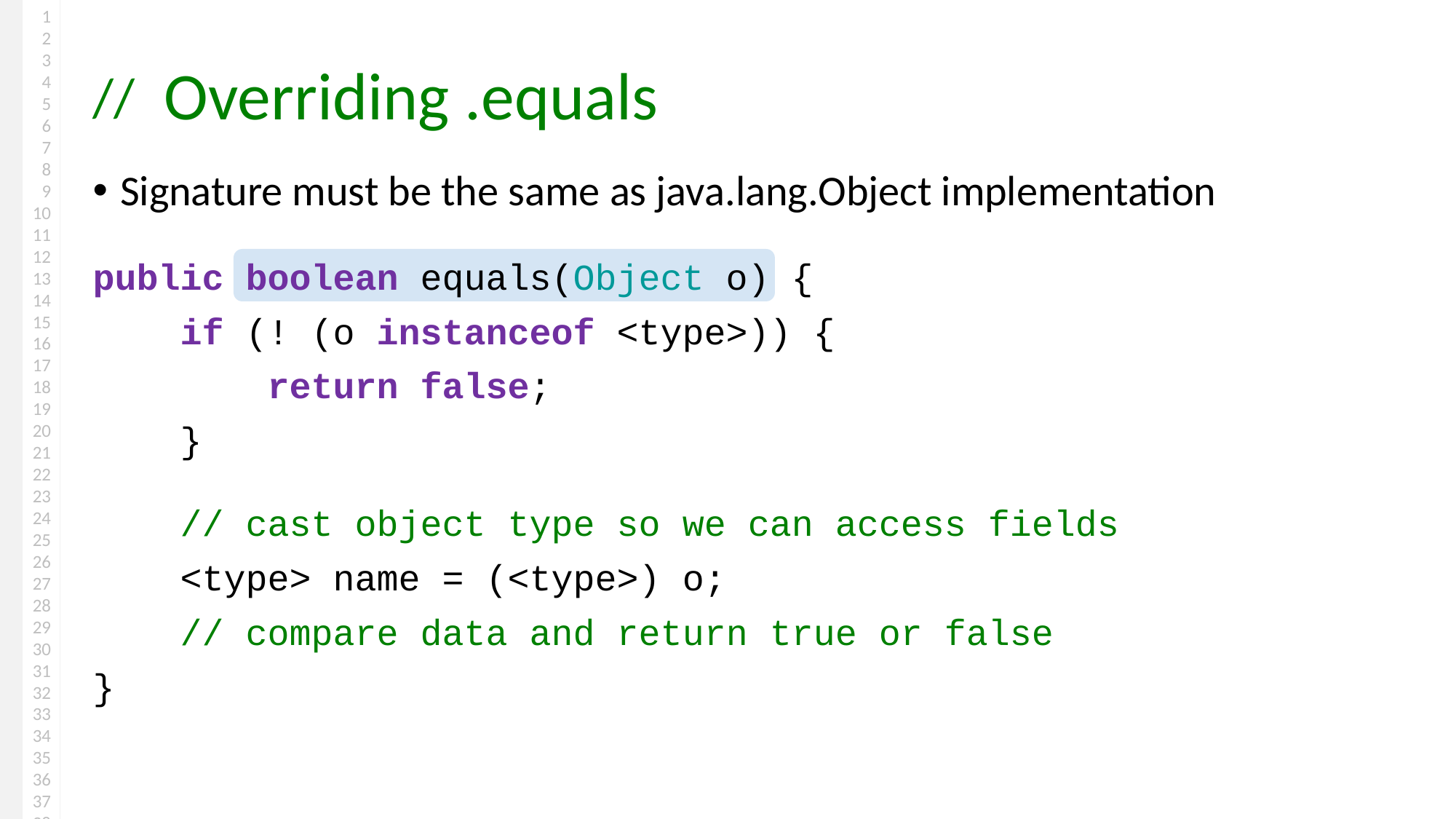

# Overriding .equals
Signature must be the same as java.lang.Object implementation

public boolean equals(Object o) {
    if (! (o instanceof <type>)) {
        return false;
    }

    // cast object type so we can access fields
    <type> name = (<type>) o;
    // compare data and return true or false
}